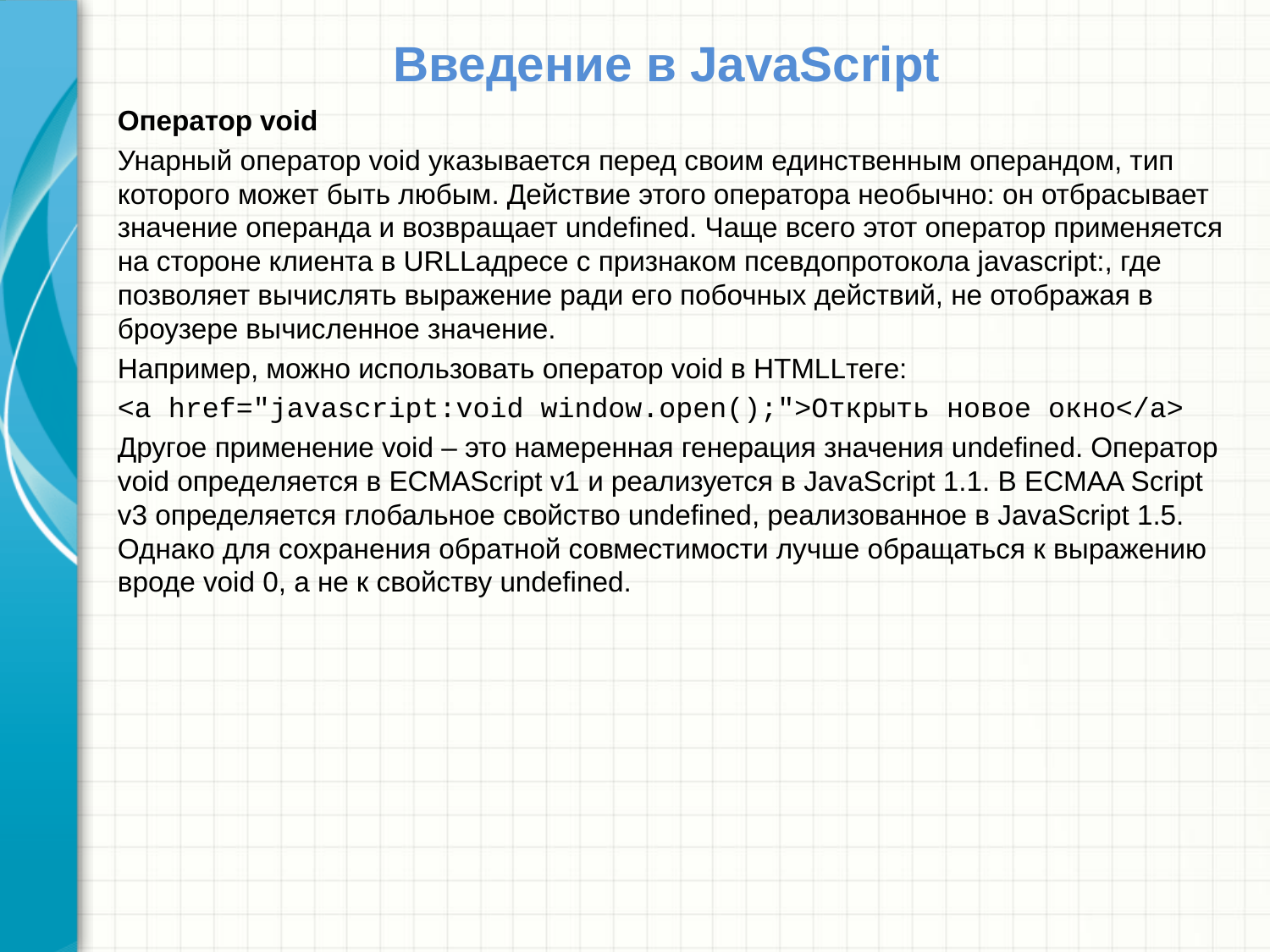

# Введение в JavaScript
Оператор void
Унарный оператор void указывается перед своим единственным операндом, тип которого может быть любым. Действие этого оператора необычно: он отбрасывает значение операнда и возвращает undefined. Чаще всего этот оператор применяется на стороне клиента в URLLадресе с признаком псевдопротокола javascript:, где позволяет вычислять выражение ради его побочных действий, не отображая в броузере вычисленное значение.
Например, можно использовать оператор void в HTMLLтеге:
<a href="javascript:void window.open();">Открыть новое окно</a>
Другое применение void – это намеренная генерация значения undefined. Оператор void определяется в ECMAScript v1 и реализуется в JavaScript 1.1. В ECMAA Script v3 определяется глобальное свойство undefined, реализованное в JavaScript 1.5. Однако для сохранения обратной совместимости лучше обращаться к выражению вроде void 0, а не к свойству undefined.